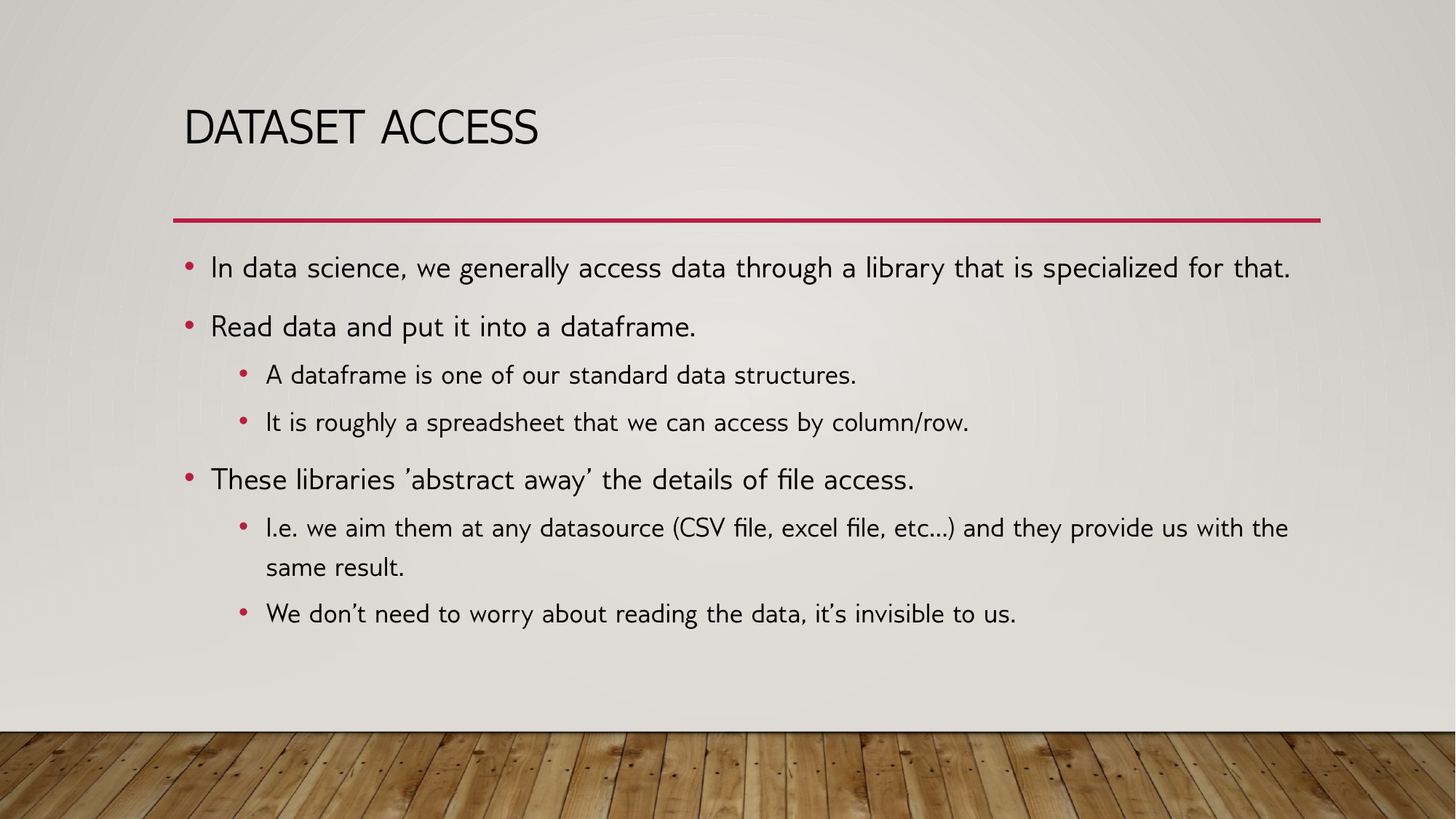

# Dataset Access
In data science, we generally access data through a library that is specialized for that.
Read data and put it into a dataframe.
A dataframe is one of our standard data structures.
It is roughly a spreadsheet that we can access by column/row.
These libraries ’abstract away’ the details of file access.
I.e. we aim them at any datasource (CSV file, excel file, etc…) and they provide us with the same result.
We don’t need to worry about reading the data, it’s invisible to us.